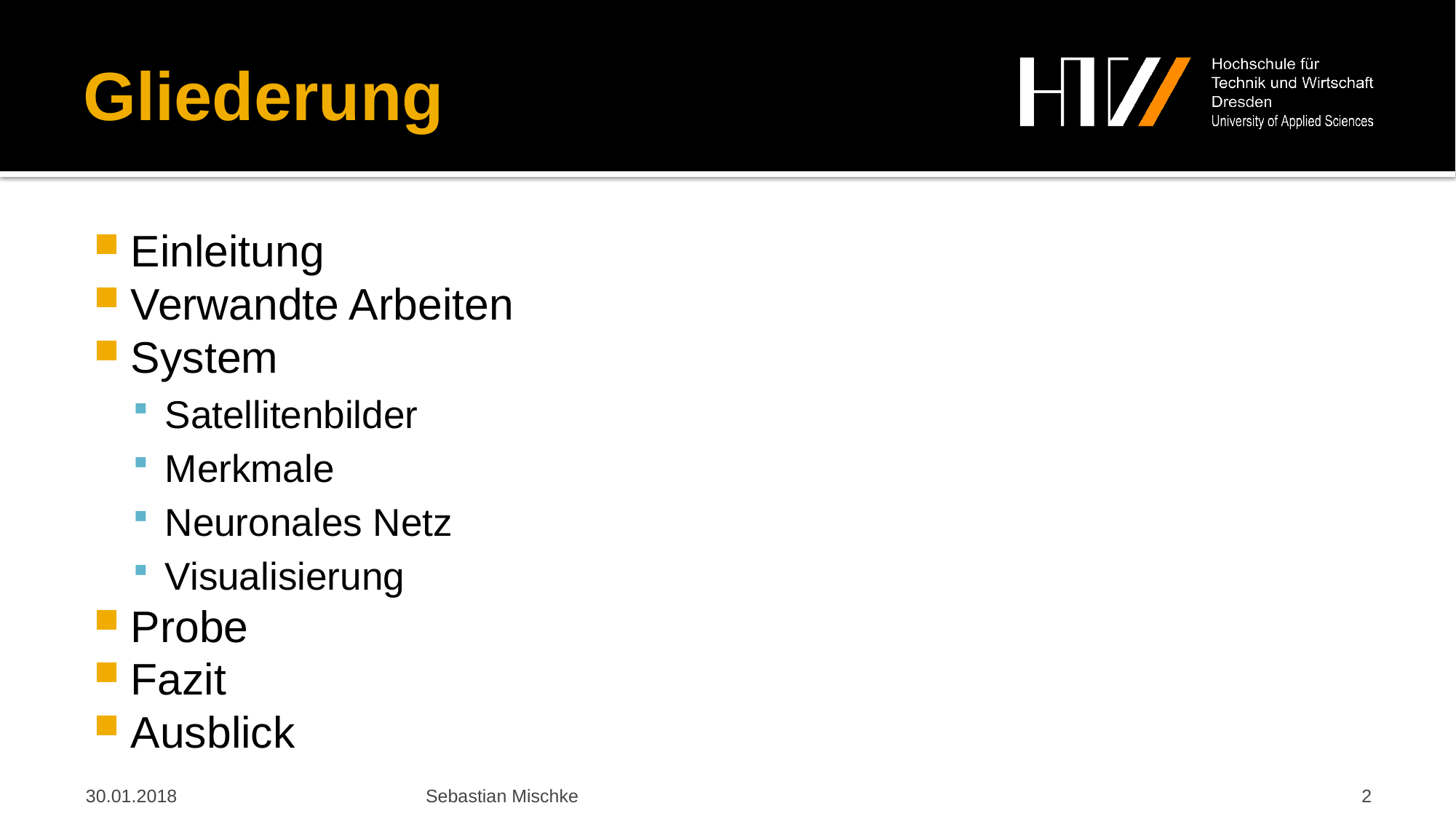

# Gliederung
Einleitung
Verwandte Arbeiten
System
Satellitenbilder
Merkmale
Neuronales Netz
Visualisierung
Probe
Fazit
Ausblick
30.01.2018
Sebastian Mischke
2